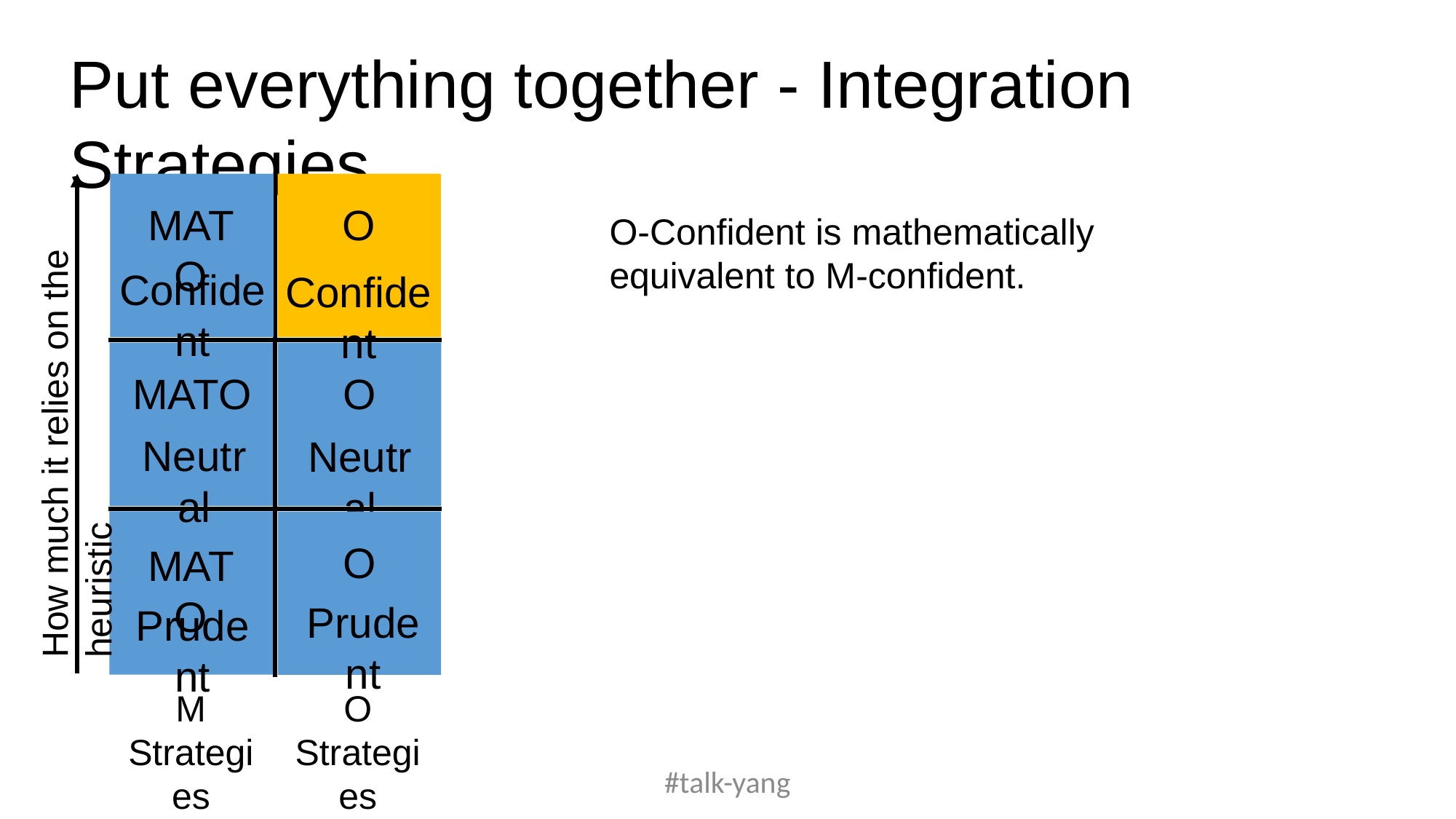

Put everything together - Integration Strategies

MATO
O
O-Confident is mathematically equivalent to M-confident.
Confident
Confident

MATO
O
How much it relies on the heuristic
Neutral
Neutral

O
MATO
Prudent
Prudent
O Strategies
M Strategies
#talk-yang